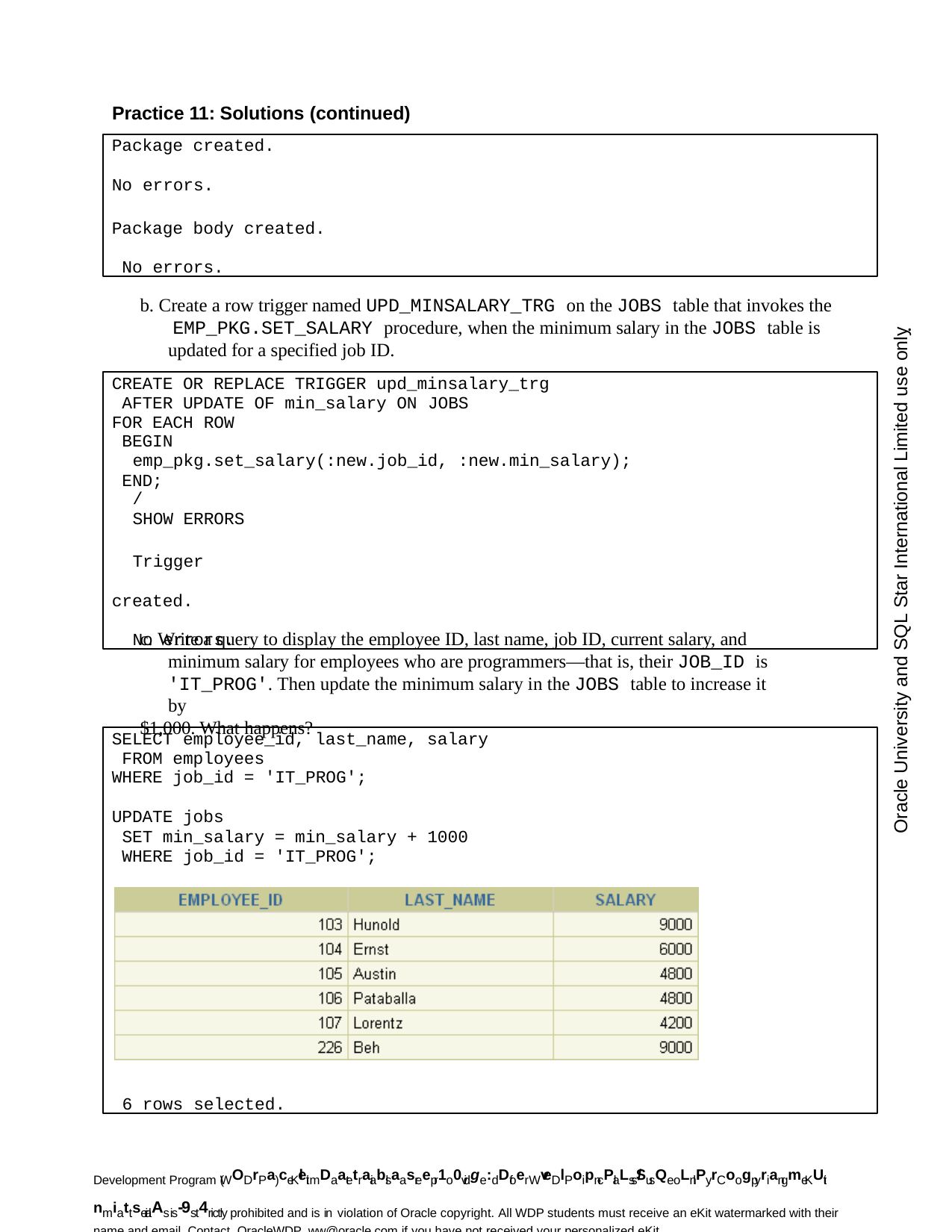

Practice 11: Solutions (continued)
Package created.

No errors.
Package body created.  No errors.
b. Create a row trigger named UPD_MINSALARY_TRG on the JOBS table that invokes the  EMP_PKG.SET_SALARY procedure, when the minimum salary in the JOBS table is  updated for a specified job ID.
Oracle University and SQL Star International Limited use onlyฺ
CREATE OR REPLACE TRIGGER upd_minsalary_trg  AFTER UPDATE OF min_salary ON JOBS
FOR EACH ROW  BEGIN
emp_pkg.set_salary(:new.job_id, :new.min_salary);  END;
/
SHOW ERRORS
Trigger created.
No errors.
c. Write a query to display the employee ID, last name, job ID, current salary, and  minimum salary for employees who are programmers—that is, their JOB_ID is  'IT_PROG'. Then update the minimum salary in the JOBS table to increase it by
$1,000. What happens?
SELECT employee_id, last_name, salary  FROM employees
WHERE job_id = 'IT_PROG';

UPDATE jobs
SET min_salary = min_salary + 1000  WHERE job_id = 'IT_PROG';

6 rows selected.

Development Program (WODrPa) ceKleit mDaatetraiablsaasreepr1o0vidge:dDfoer WveDlPoipn-cPlaLss/SusQe oLnlPy.rCoogpyriangmeKUit nmiattserialAs is-9st4rictly prohibited and is in  violation of Oracle copyright. All WDP students must receive an eKit watermarked with their name and email. Contact  OracleWDP_ww@oracle.com if you have not received your personalized eKit.